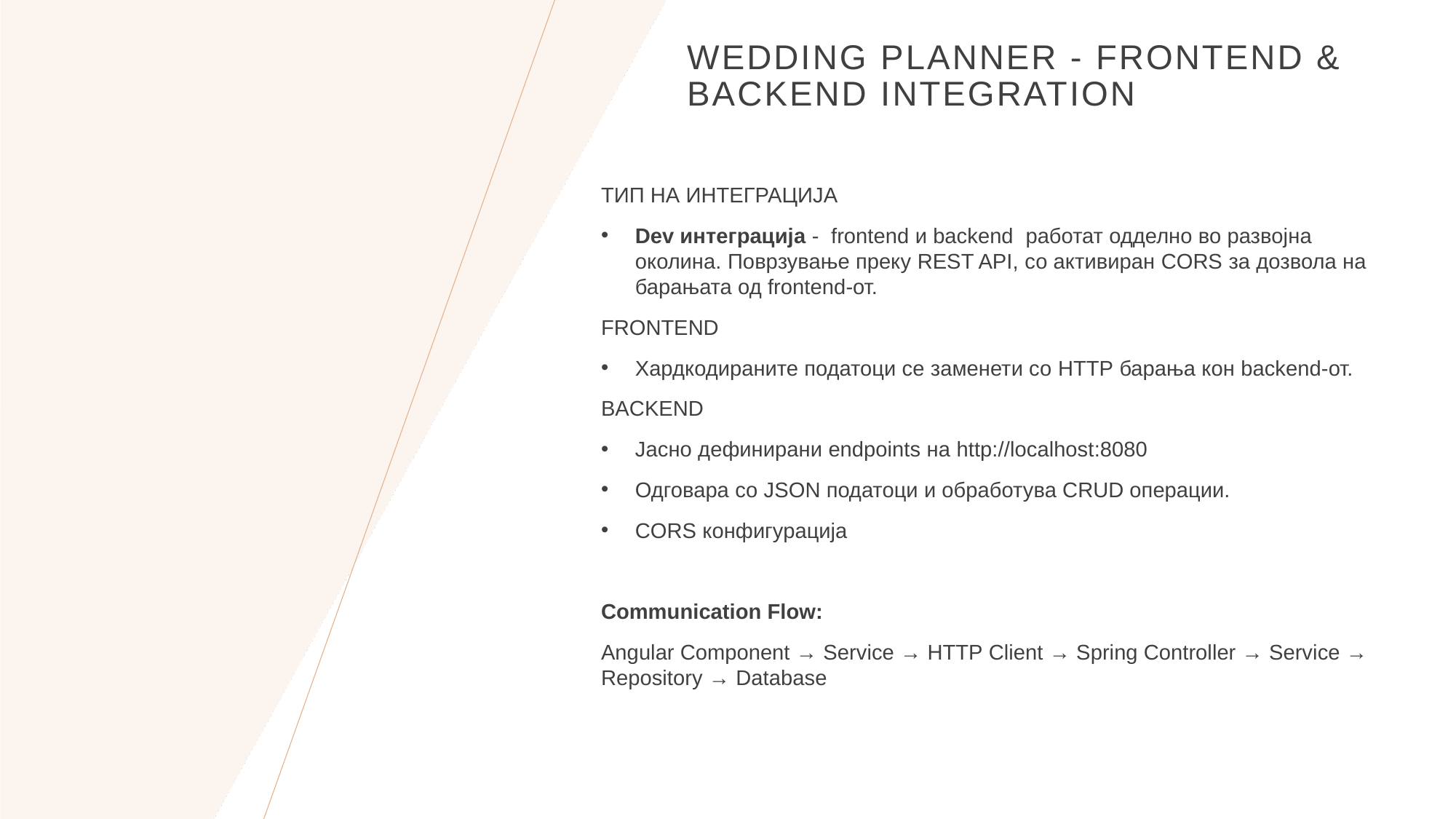

# Wedding Planner - Frontend & Backend Integration
ТИП НА ИНТЕГРАЦИЈА
Dev интеграција -  frontend и backend  работат одделно во развојна околина. Поврзување преку REST API, со активиран CORS за дозвола на барањата од frontend-от.
FRONTEND
Хардкодираните податоци се заменети со HTTP барања кон backend-от.
BACKEND
Јасно дефинирани endpoints на http://localhost:8080
Одговара со JSON податоци и обработува CRUD операции.
CORS конфигурација

Communication Flow:
Angular Component → Service → HTTP Client → Spring Controller → Service → Repository → Database